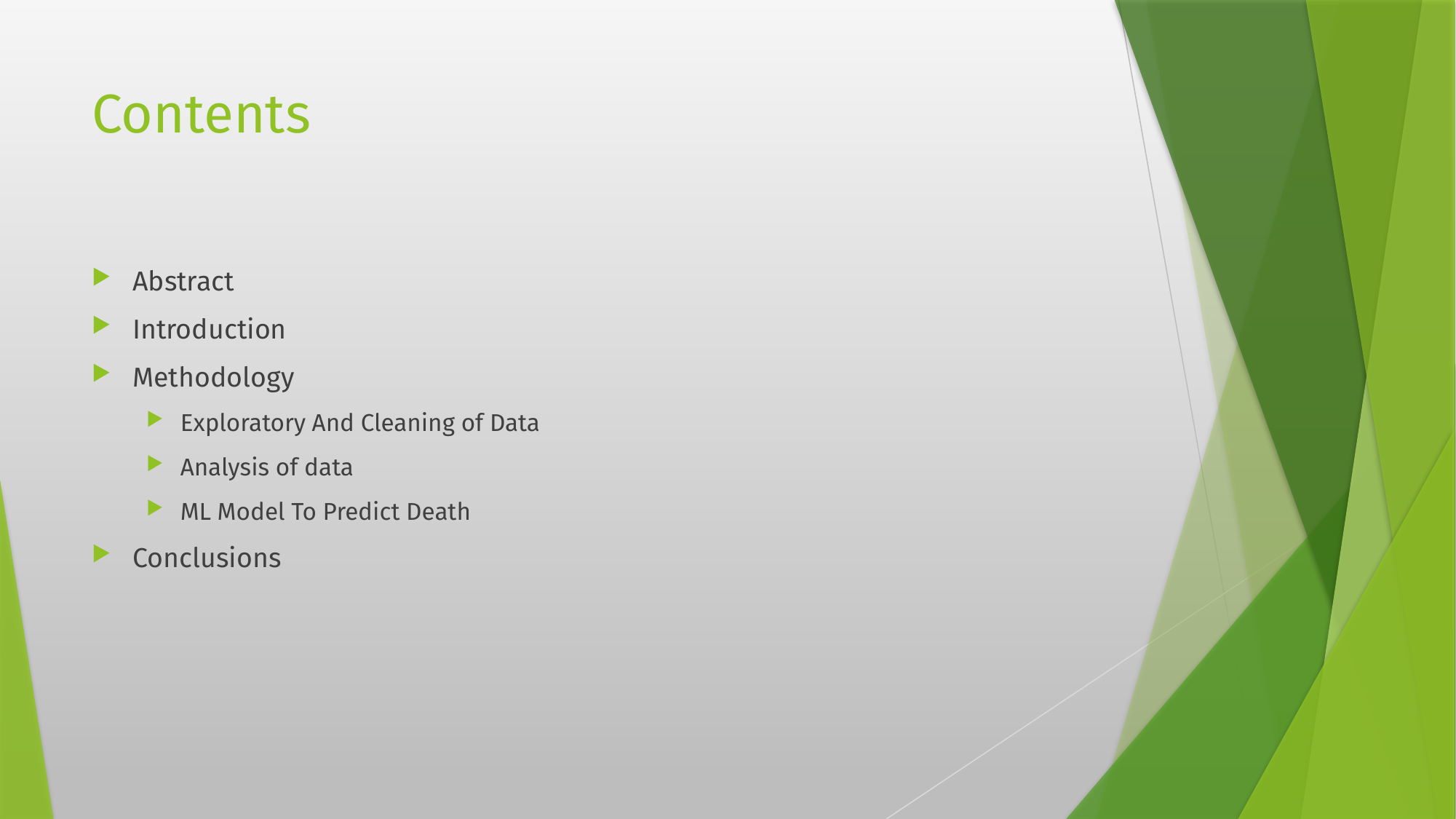

# Contents
Abstract
Introduction
Methodology
Exploratory And Cleaning of Data
Analysis of data
ML Model To Predict Death
Conclusions